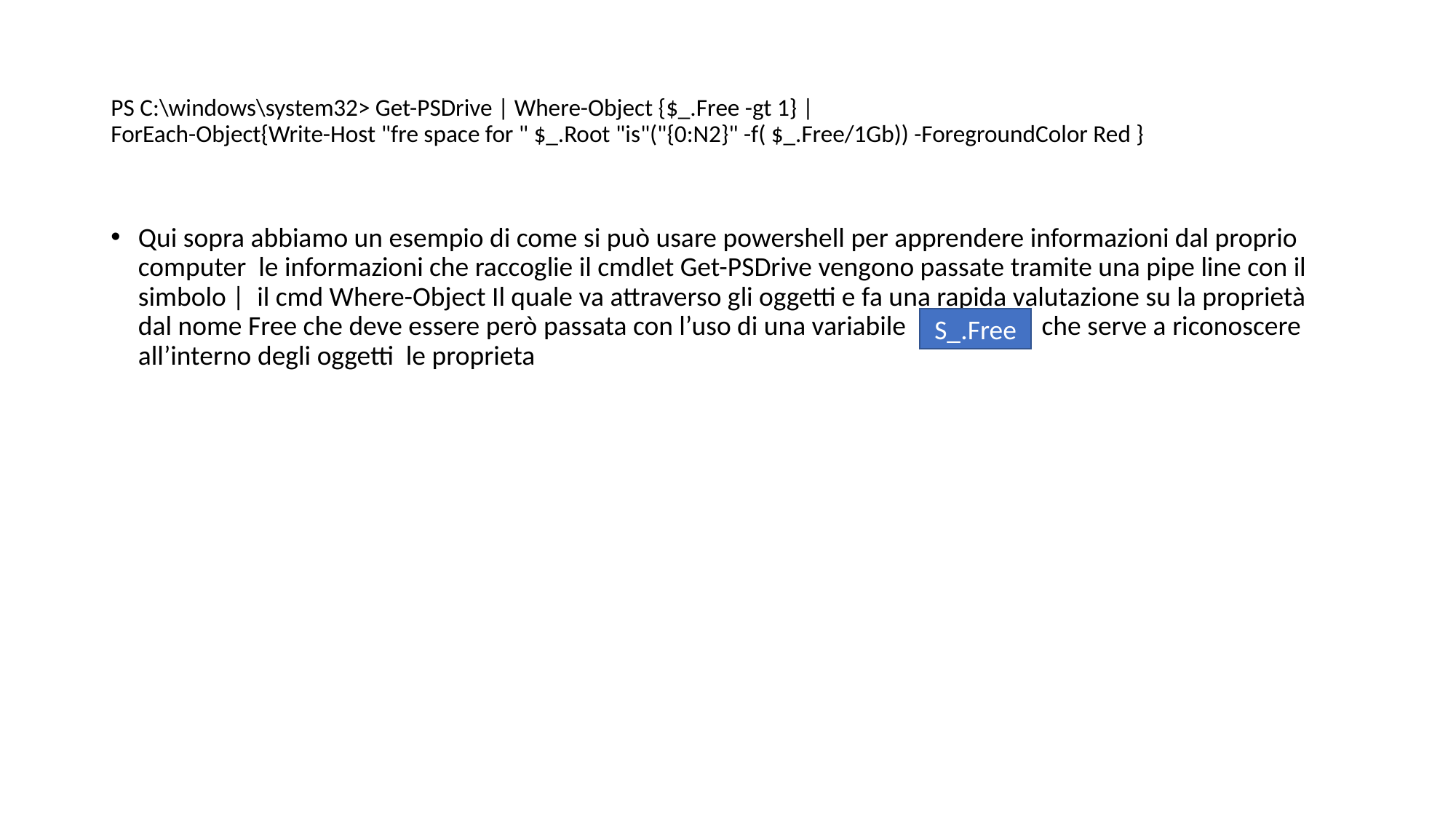

# PS C:\windows\system32> Get-PSDrive | Where-Object {$_.Free -gt 1} | ForEach-Object{Write-Host "fre space for " $_.Root "is"("{0:N2}" -f( $_.Free/1Gb)) -ForegroundColor Red }
Qui sopra abbiamo un esempio di come si può usare powershell per apprendere informazioni dal proprio computer  le informazioni che raccoglie il cmdlet Get-PSDrive vengono passate tramite una pipe line con il simbolo |  il cmd Where-Object Il quale va attraverso gli oggetti e fa una rapida valutazione su la proprietà dal nome Free che deve essere però passata con l’uso di una variabile                      che serve a riconoscere all’interno degli oggetti  le proprieta

S_.Free